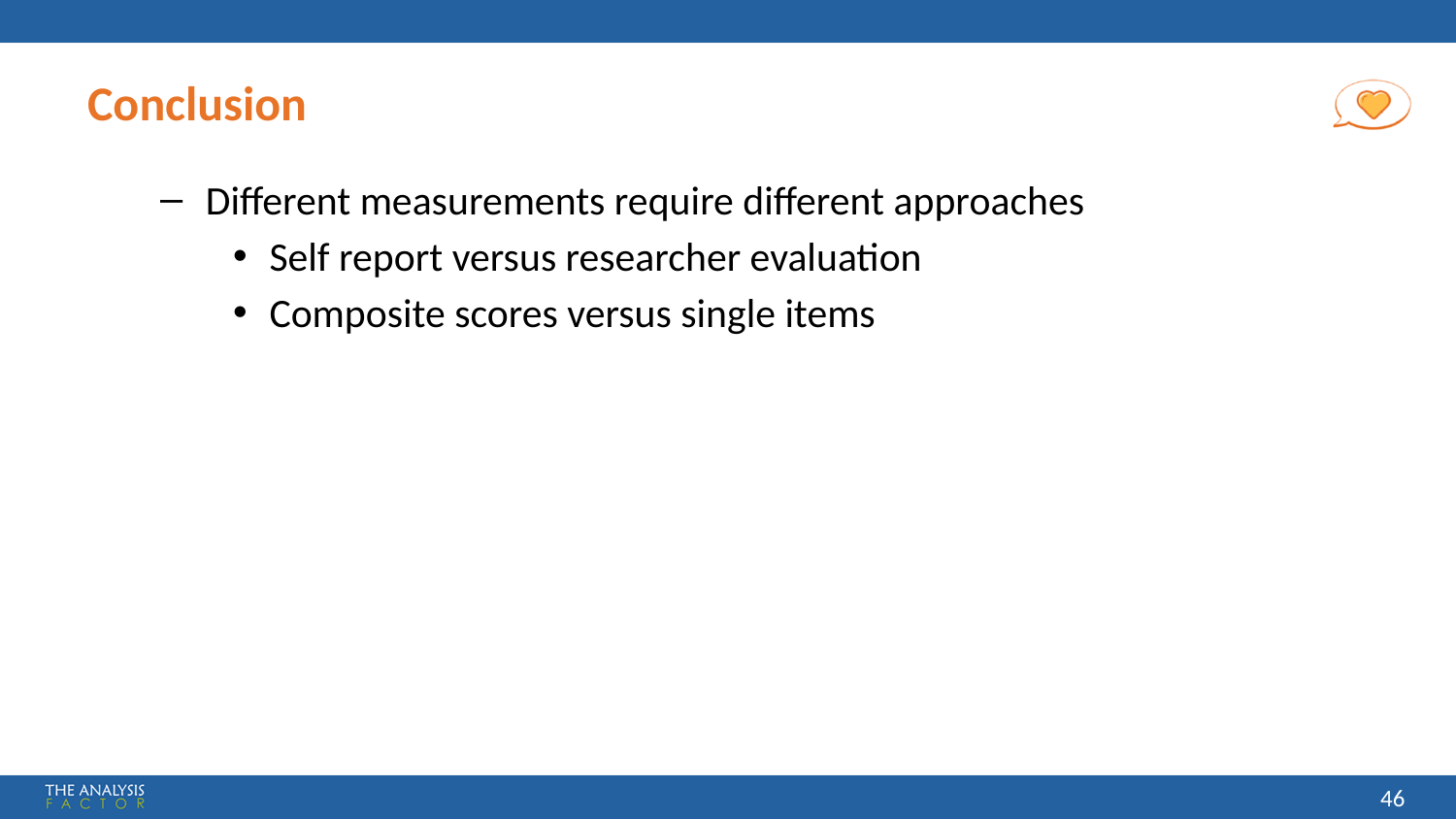

# Conclusion
Different measurements require different approaches
Self report versus researcher evaluation
Composite scores versus single items

46